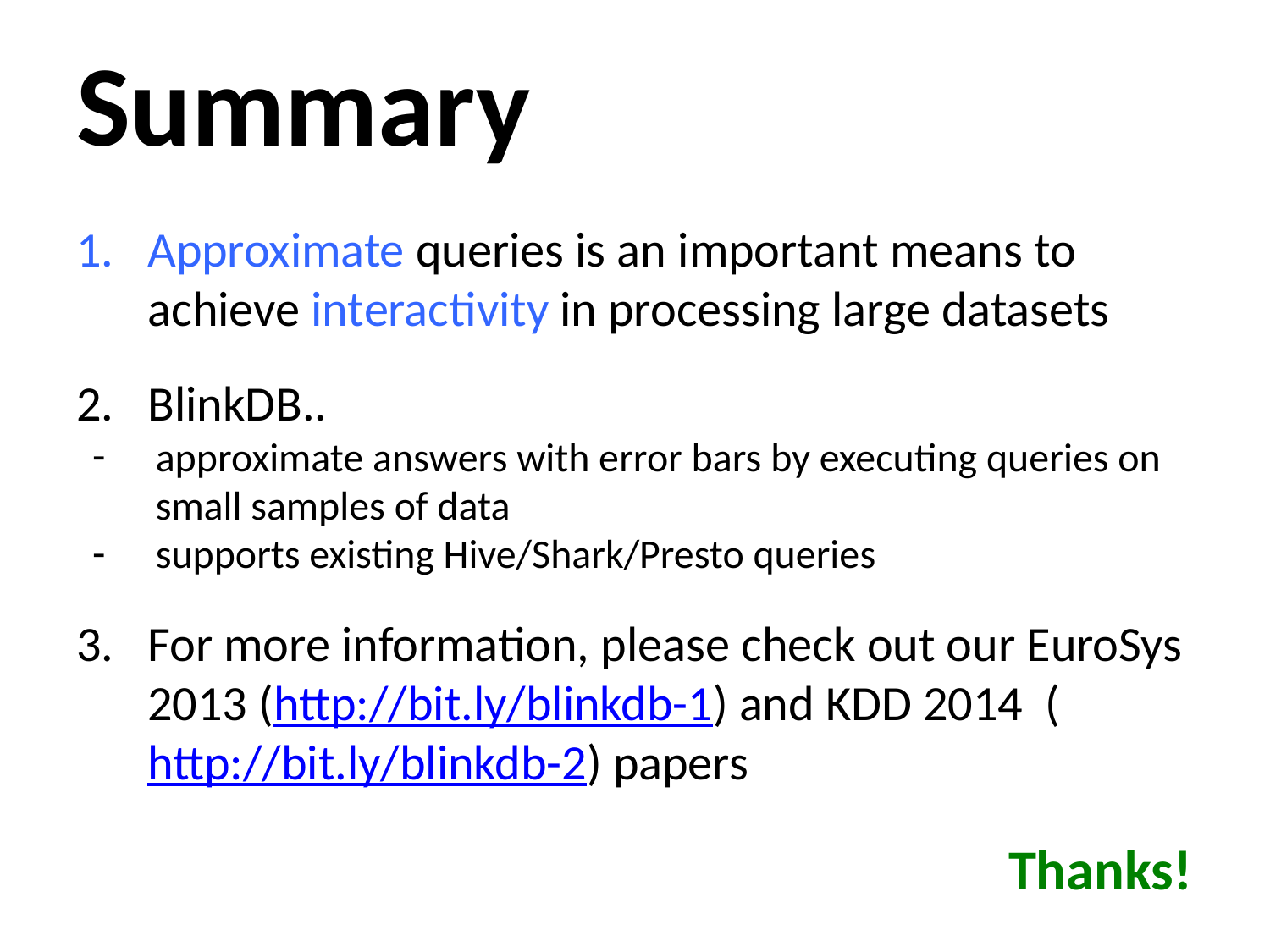

# Summary
Approximate queries is an important means to achieve interactivity in processing large datasets
BlinkDB..
approximate answers with error bars by executing queries on small samples of data
supports existing Hive/Shark/Presto queries
For more information, please check out our EuroSys 2013 (http://bit.ly/blinkdb-1) and KDD 2014  (http://bit.ly/blinkdb-2) papers

Thanks!